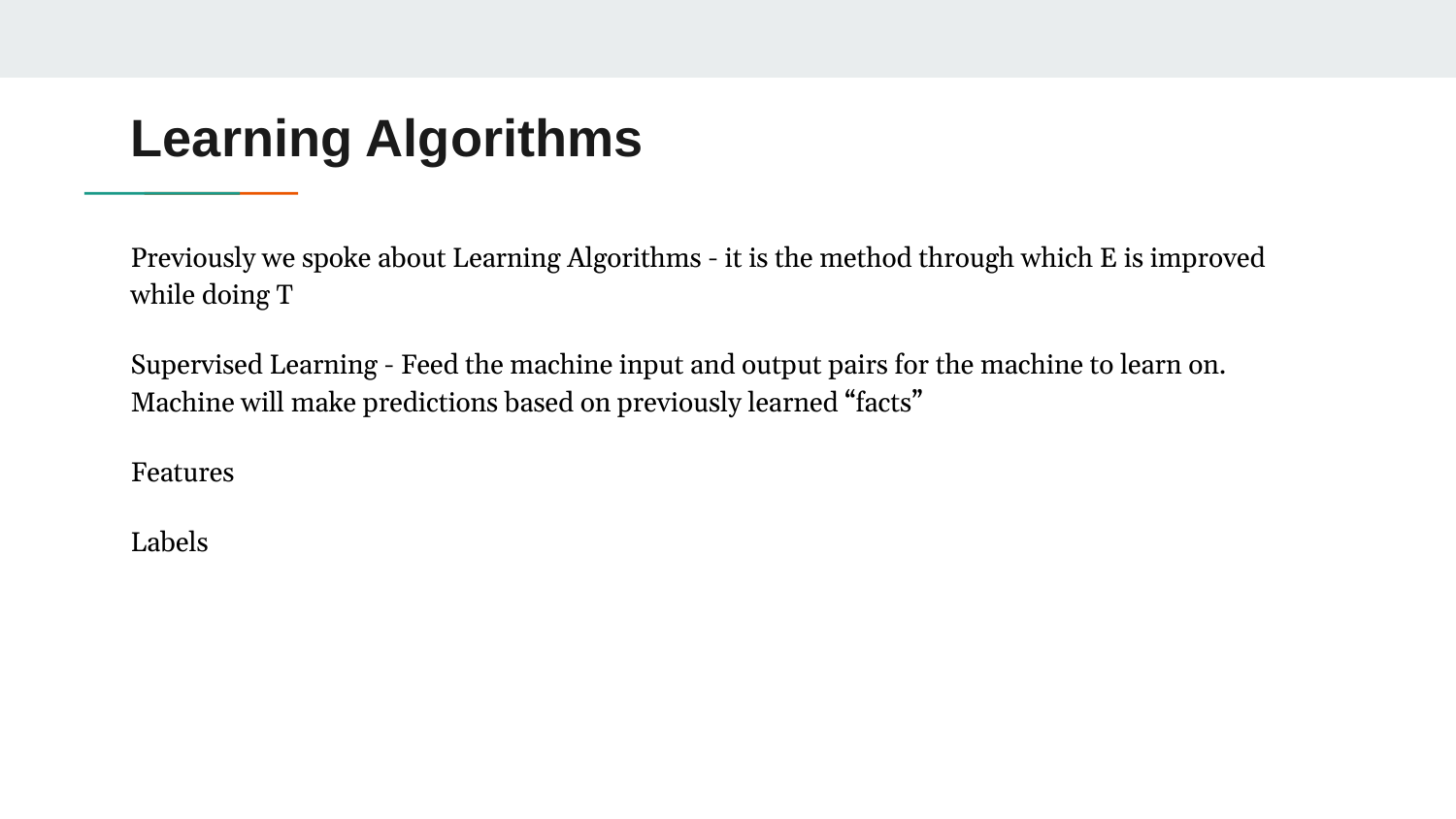

# Learning Algorithms
Previously we spoke about Learning Algorithms - it is the method through which E is improved while doing T
Supervised Learning - Feed the machine input and output pairs for the machine to learn on. Machine will make predictions based on previously learned “facts”
Features
Labels